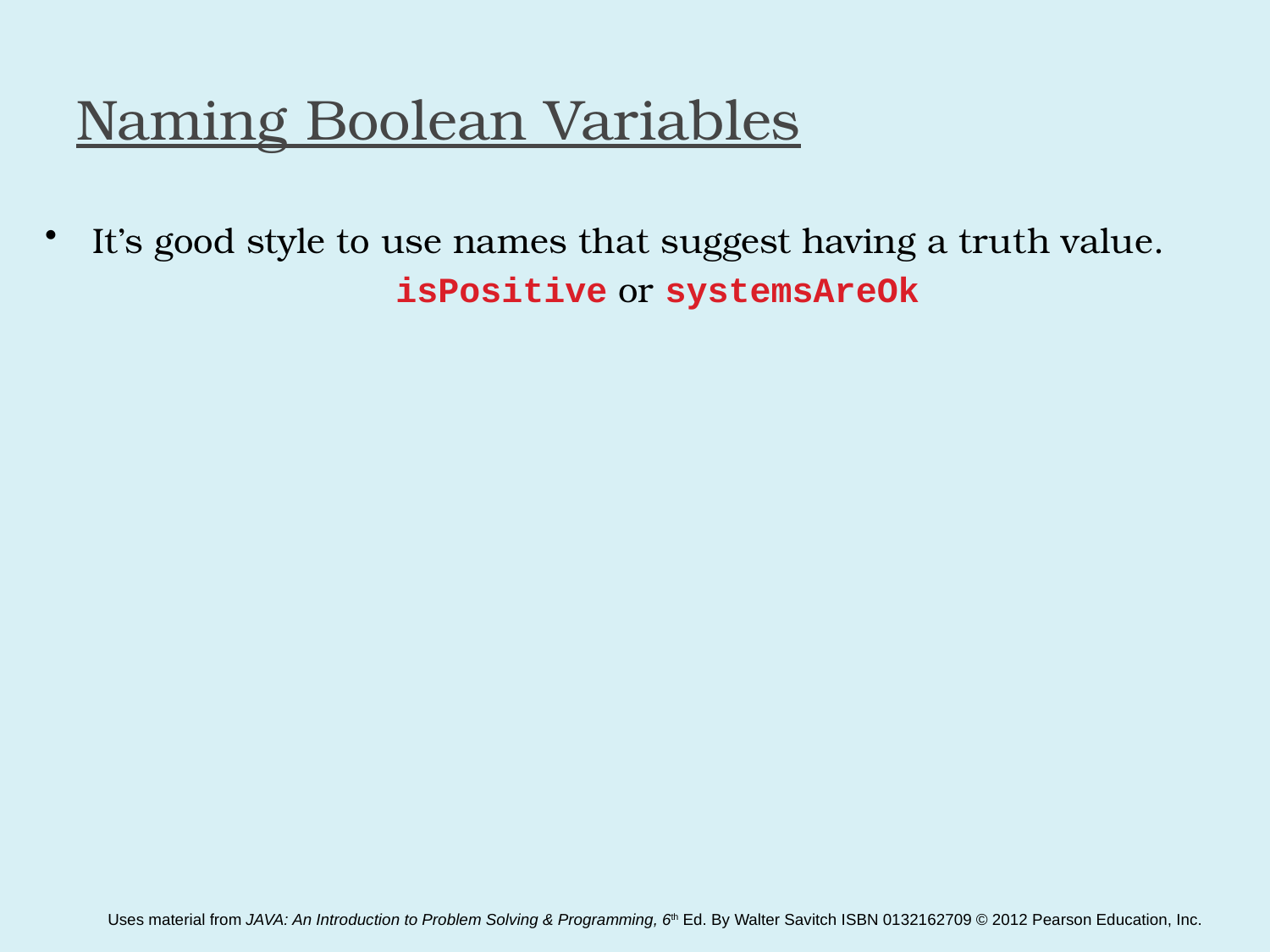

# Naming Boolean Variables
It’s good style to use names that suggest having a truth value.
isPositive or systemsAreOk